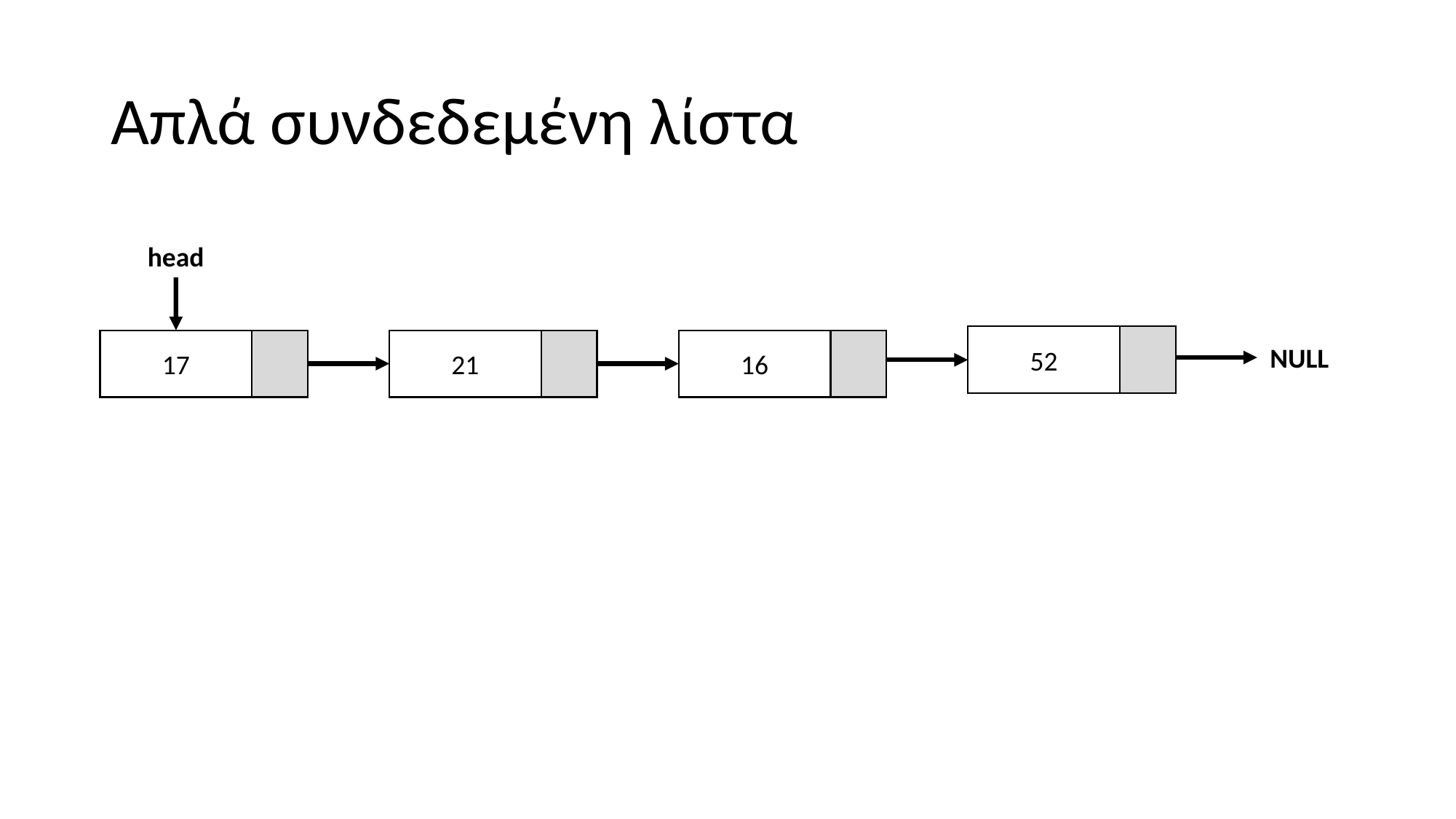

# Απλά συνδεδεμένη λίστα
head

52

16

21

17
NULL